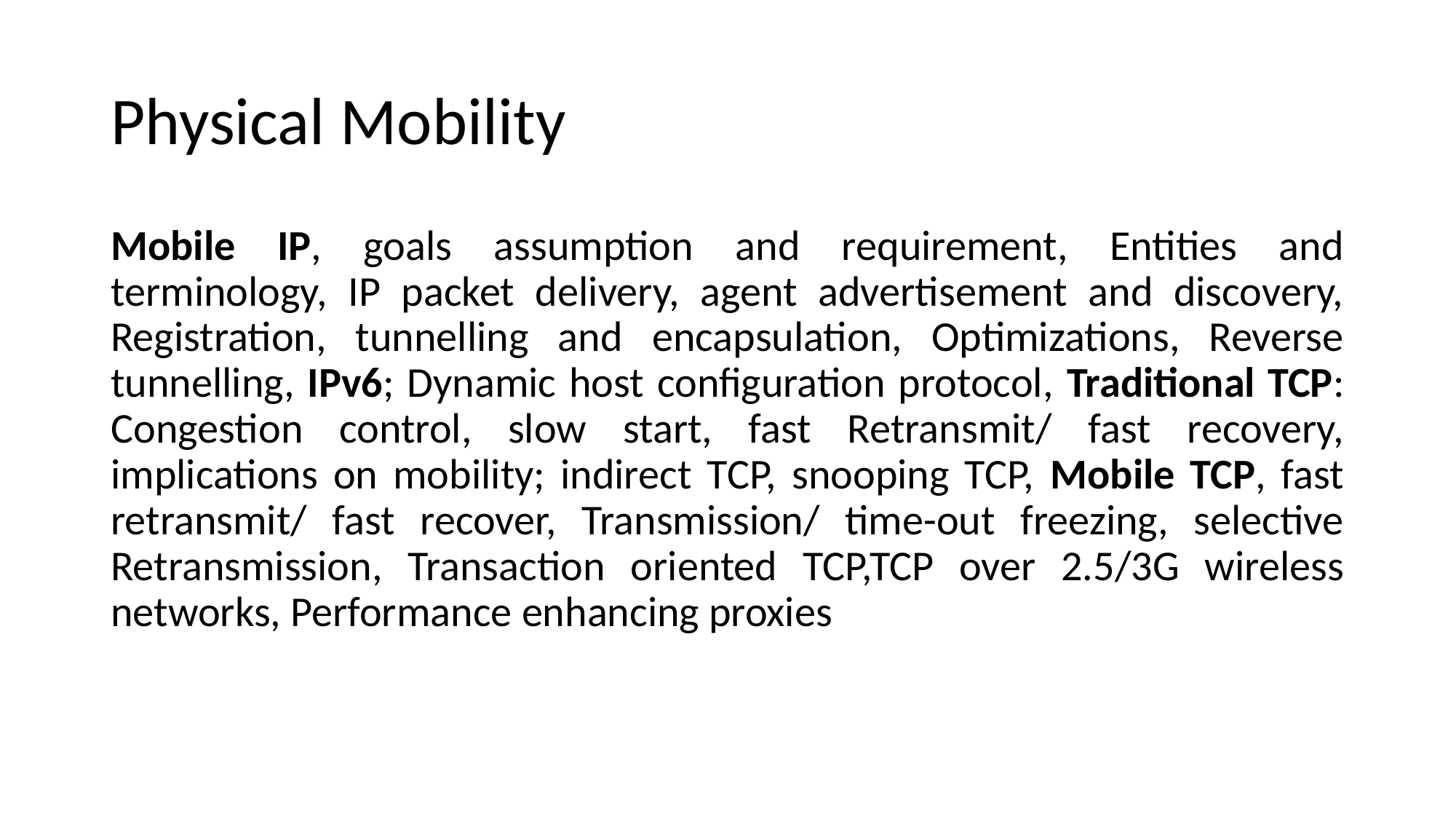

# Physical Mobility
Mobile IP, goals assumption and requirement, Entities and terminology, IP packet delivery, agent advertisement and discovery, Registration, tunnelling and encapsulation, Optimizations, Reverse tunnelling, IPv6; Dynamic host configuration protocol, Traditional TCP: Congestion control, slow start, fast Retransmit/ fast recovery, implications on mobility; indirect TCP, snooping TCP, Mobile TCP, fast retransmit/ fast recover, Transmission/ time-out freezing, selective Retransmission, Transaction oriented TCP,TCP over 2.5/3G wireless networks, Performance enhancing proxies